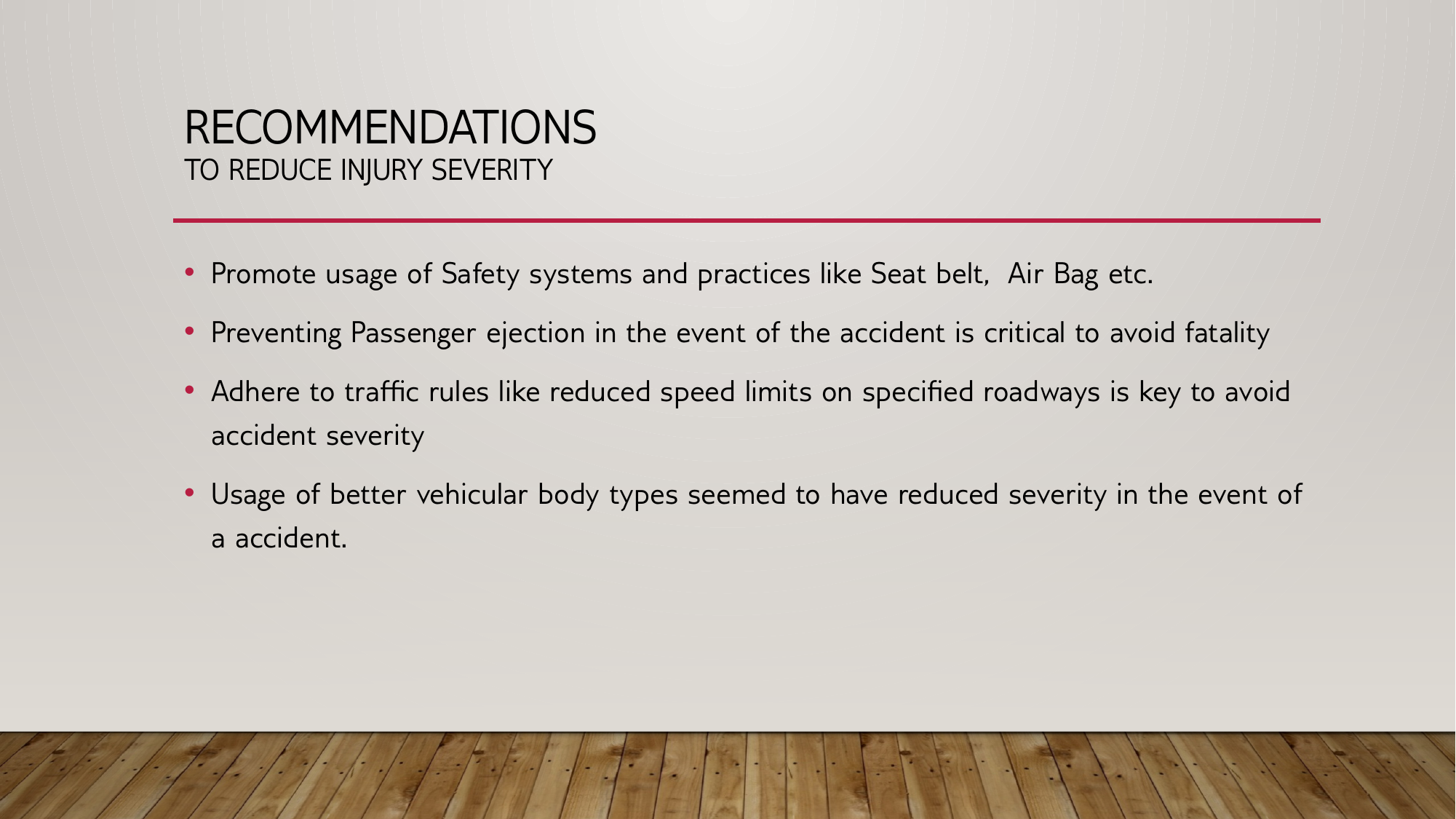

# RECOMMENDATIONS to reduce injury severity
Promote usage of Safety systems and practices like Seat belt,  Air Bag etc.
Preventing Passenger ejection in the event of the accident is critical to avoid fatality
Adhere to traffic rules like reduced speed limits on specified roadways is key to avoid accident severity
Usage of better vehicular body types seemed to have reduced severity in the event of a accident.